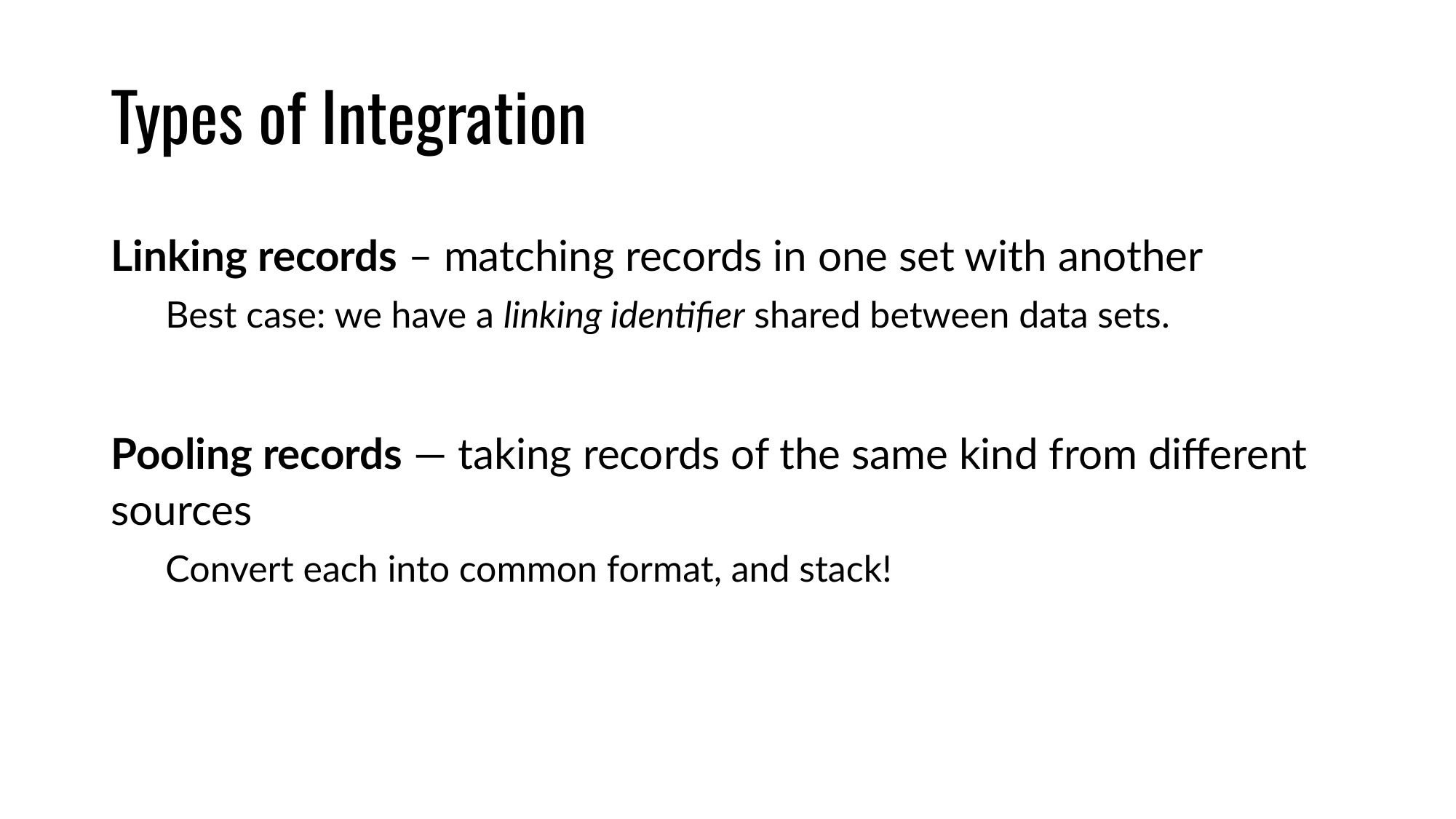

# Types of Integration
Linking records – matching records in one set with another
Best case: we have a linking identifier shared between data sets.

Pooling records — taking records of the same kind from different sources
Convert each into common format, and stack!